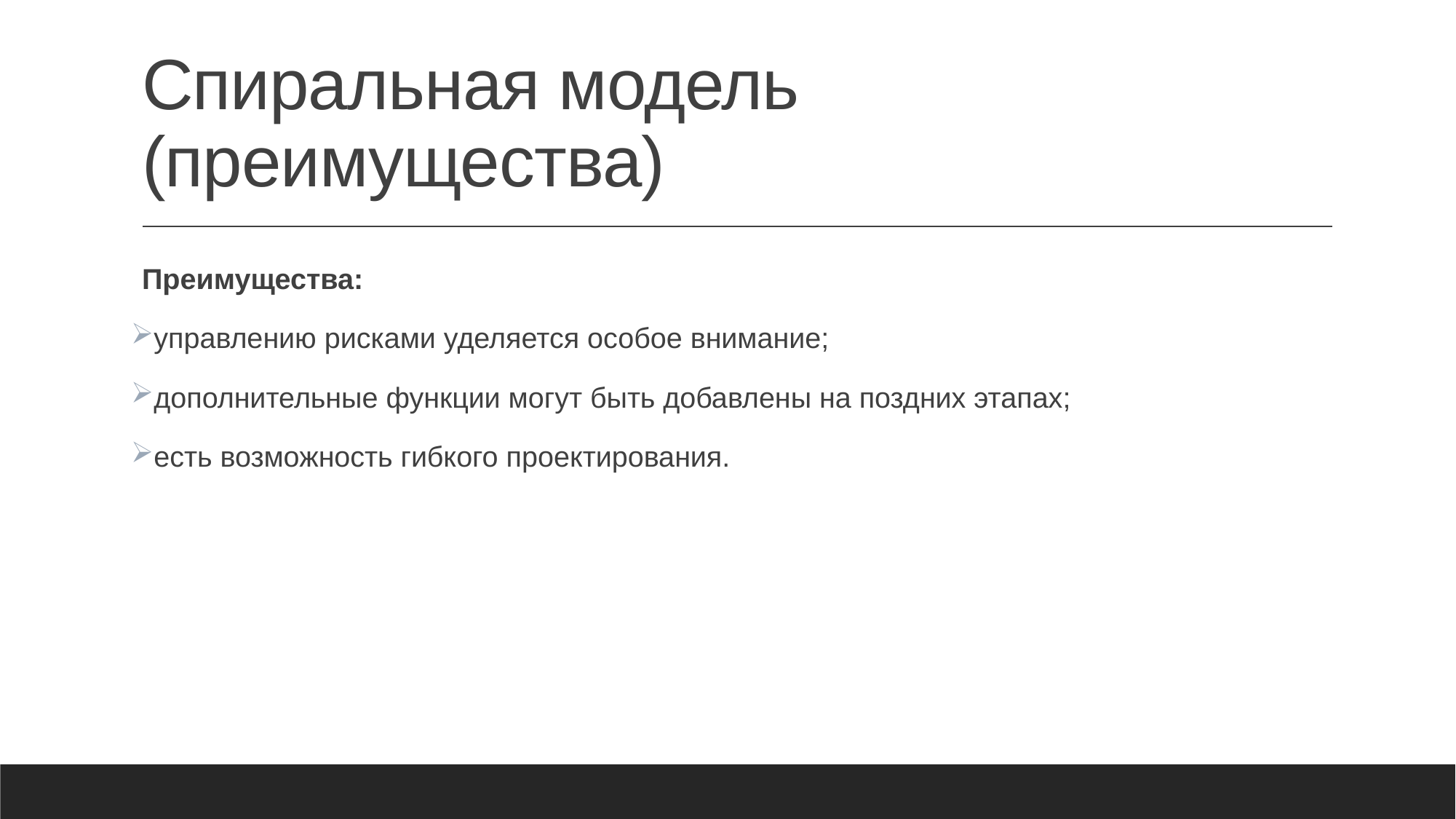

# Спиральная модель (преимущества)
Преимущества:
управлению рисками уделяется особое внимание;
дополнительные функции могут быть добавлены на поздних этапах;
есть возможность гибкого проектирования.